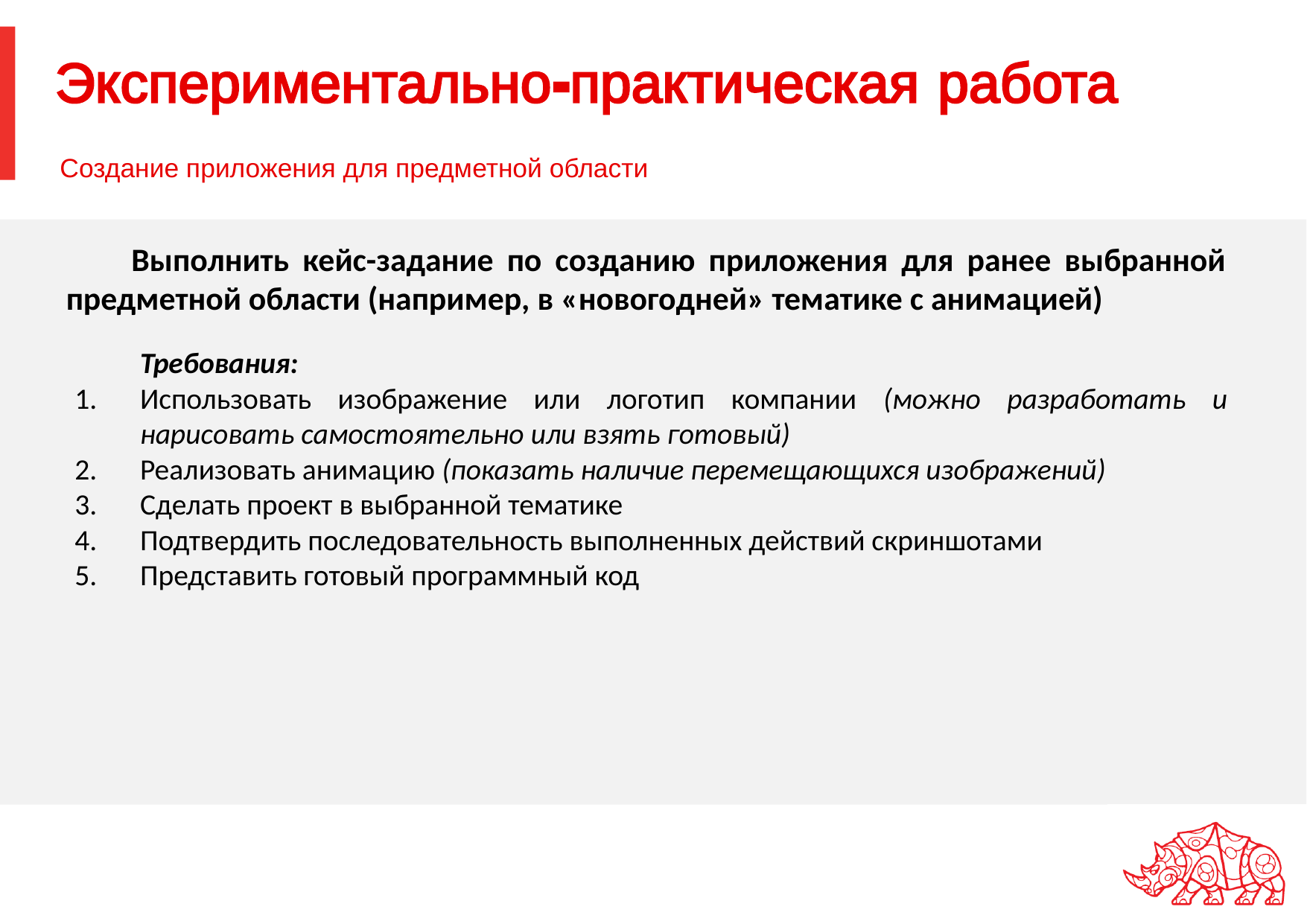

# Экспериментально-практическая работа
Создание приложения для предметной области
Выполнить кейс-задание по созданию приложения для ранее выбранной предметной области (например, в «новогодней» тематике с анимацией)

Требования:
Использовать изображение или логотип компании (можно разработать и нарисовать самостоятельно или взять готовый)
Реализовать анимацию (показать наличие перемещающихся изображений)
Сделать проект в выбранной тематике
Подтвердить последовательность выполненных действий скриншотами
Представить готовый программный код